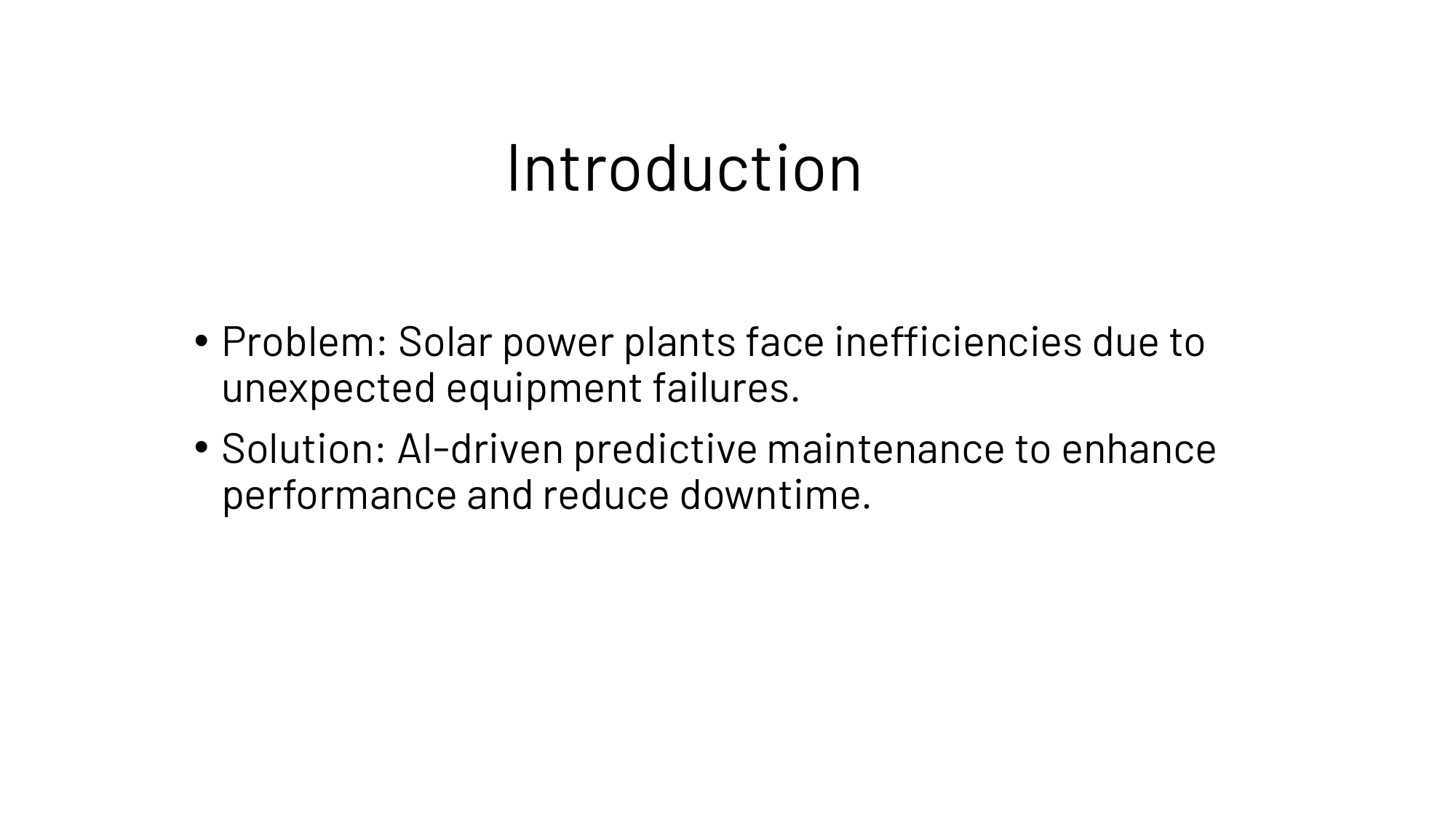

# Introduction
Problem: Solar power plants face inefficiencies due to unexpected equipment failures.
Solution: AI-driven predictive maintenance to enhance performance and reduce downtime.